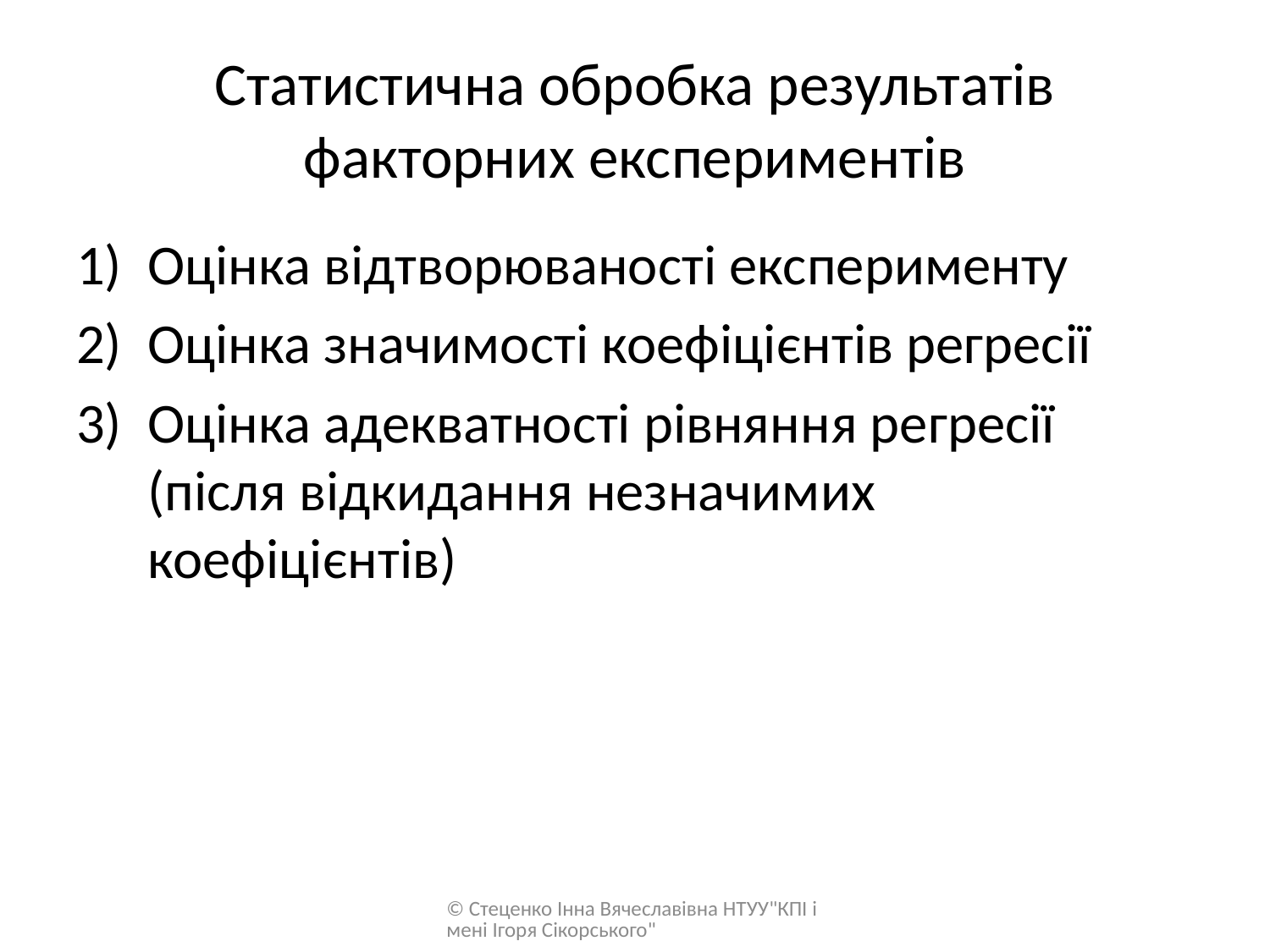

# Статистична обробка результатів факторних експериментів
Оцінка відтворюваності експерименту
Оцінка значимості коефіцієнтів регресії
Оцінка адекватності рівняння регресії (після відкидання незначимих коефіцієнтів)
© Стеценко Інна Вячеславівна НТУУ"КПІ імені Ігоря Сікорського"